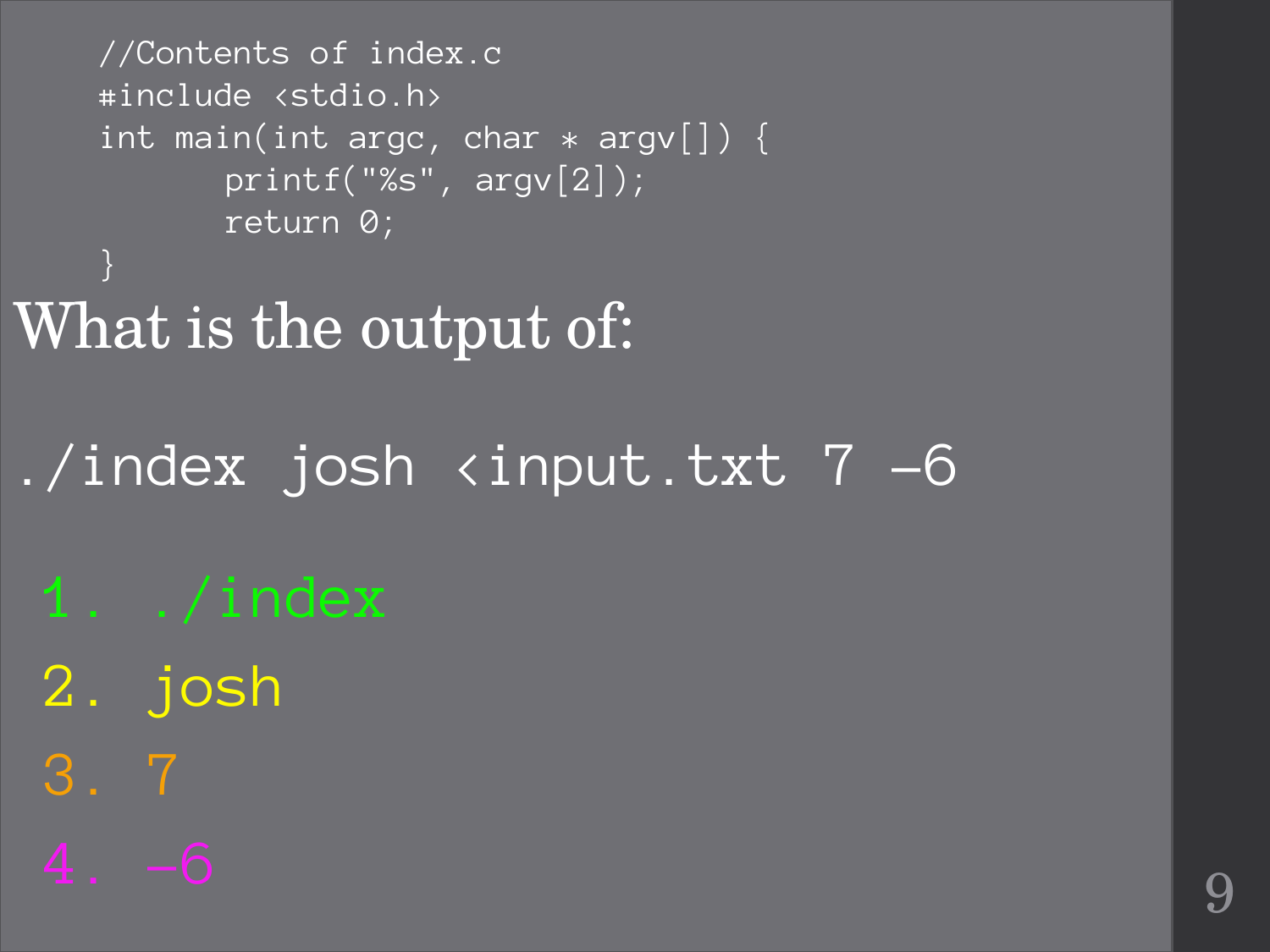

//Contents of index.c
#include <stdio.h>
int main(int argc, char * argv[]) {
	printf("%s", argv[2]);
	return 0;
}
# What is the output of: ./index josh <input.txt 7 -6
./index
josh
7
-6
9